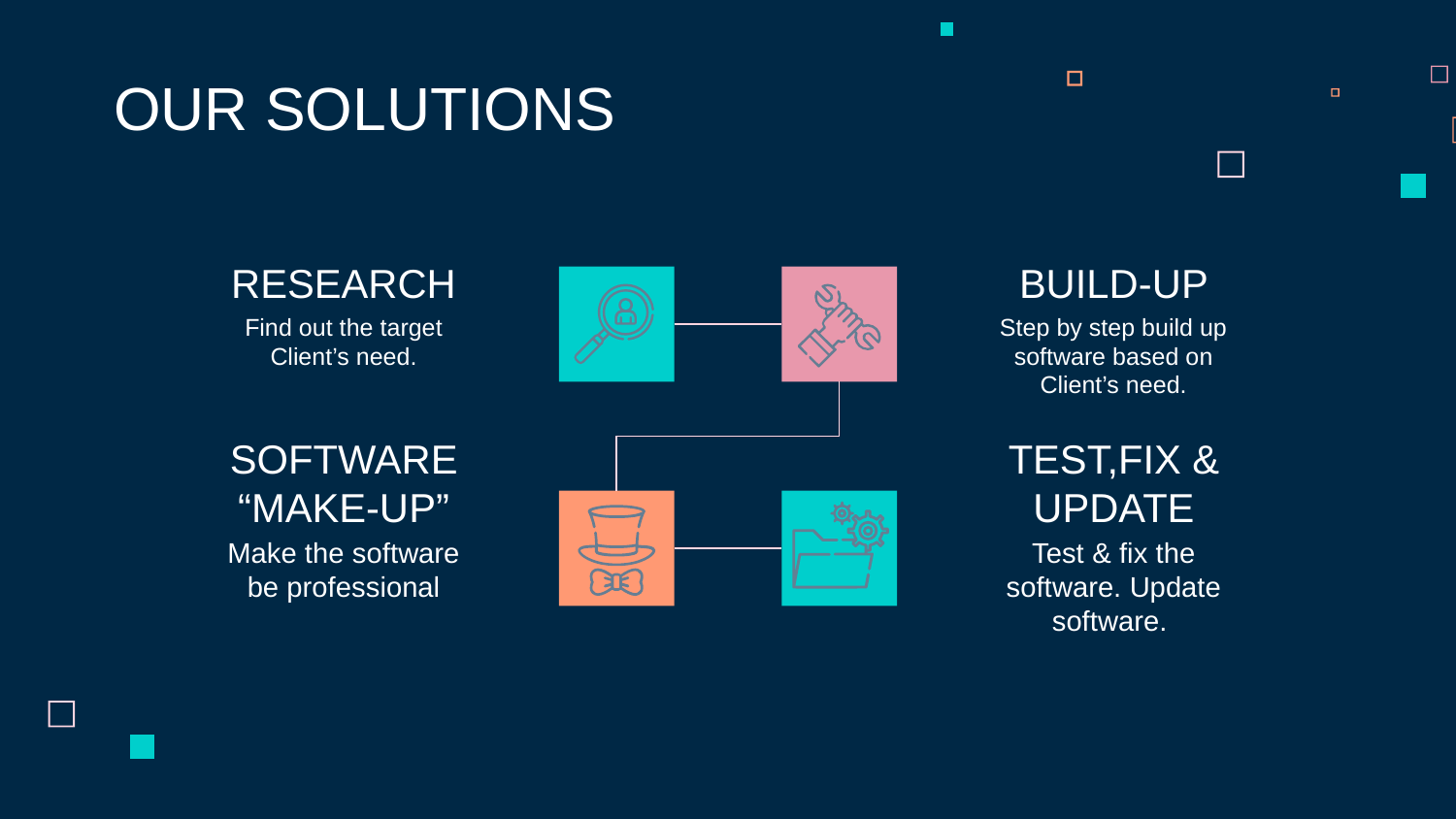

OUR SOLUTIONS
# RESEARCH
BUILD-UP

Find out the target Client’s need.
Step by step build up software based on Client’s need.
SOFTWARE “MAKE-UP”
TEST,FIX & UPDATE

Make the software be professional
Test & fix the software. Update software.